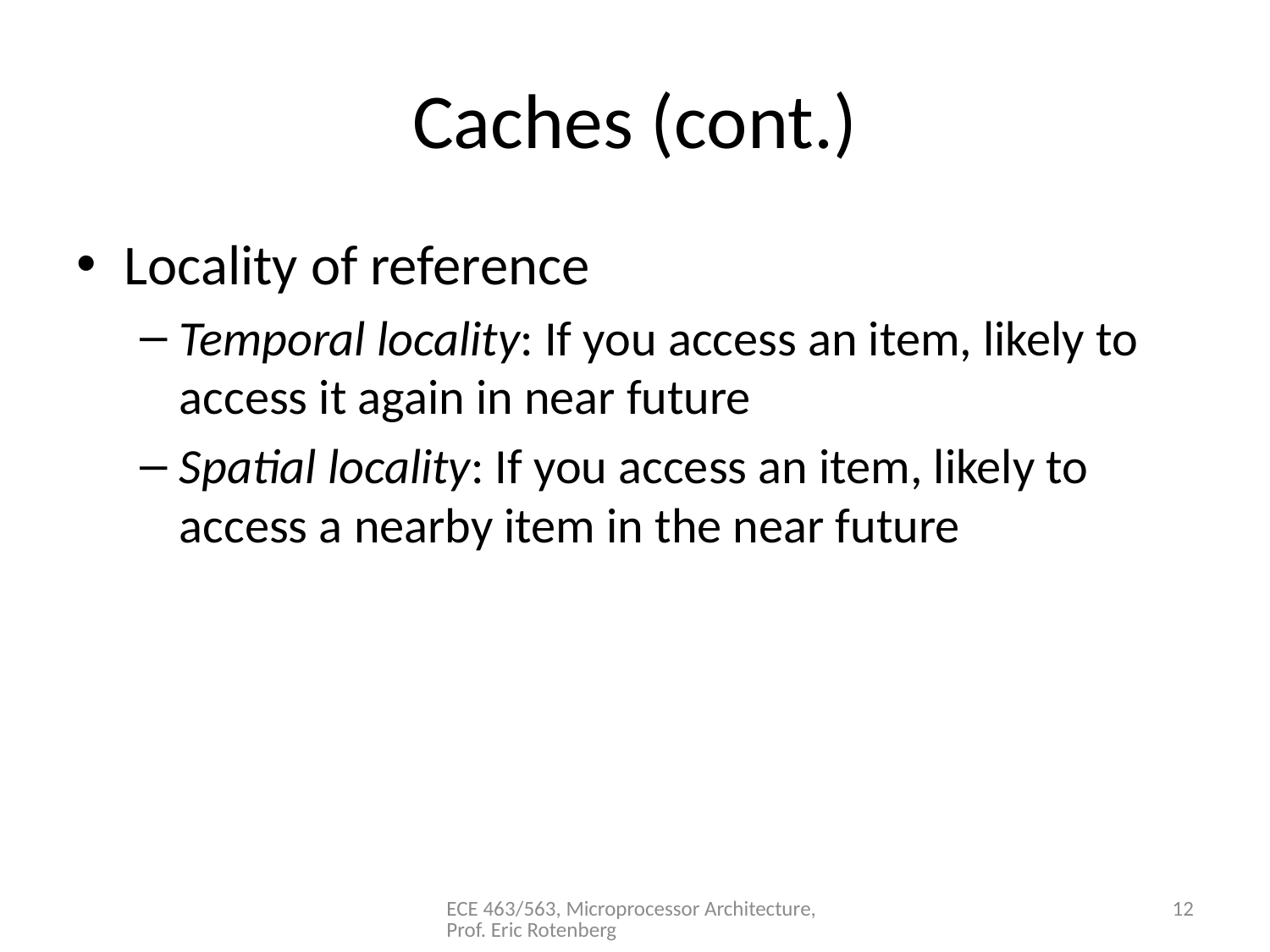

# Caches (cont.)
Locality of reference
Temporal locality: If you access an item, likely to access it again in near future
Spatial locality: If you access an item, likely to access a nearby item in the near future
ECE 463/563, Microprocessor Architecture, Prof. Eric Rotenberg
12